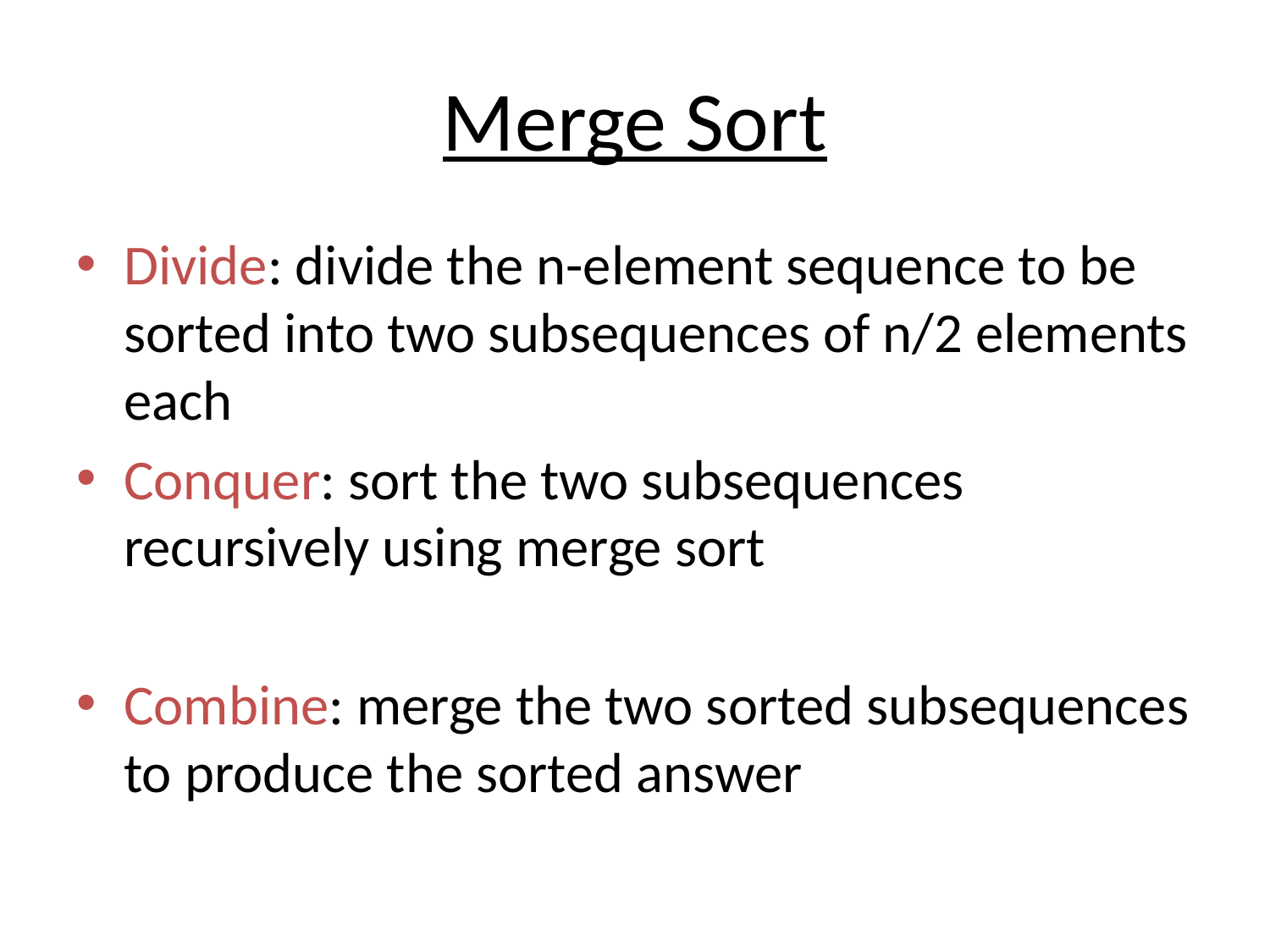

# Merge Sort
Divide: divide the n-element sequence to be sorted into two subsequences of n/2 elements each
Conquer: sort the two subsequences  recursively using merge sort

Combine: merge the two sorted subsequences to produce the sorted answer